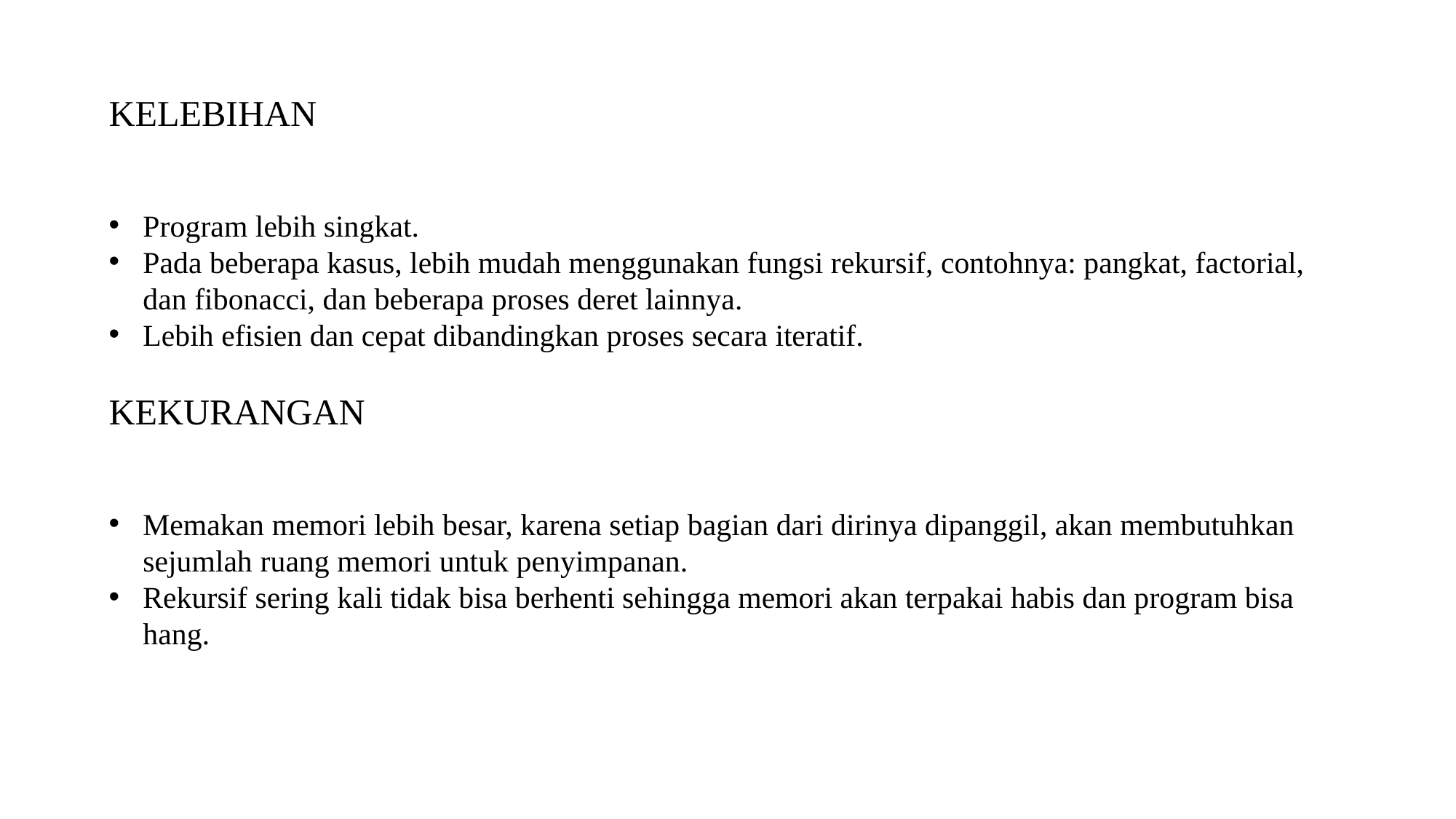

KELEBIHAN

Program lebih singkat.
Pada beberapa kasus, lebih mudah menggunakan fungsi rekursif, contohnya: pangkat, factorial, dan fibonacci, dan beberapa proses deret lainnya.
Lebih efisien dan cepat dibandingkan proses secara iteratif.

KEKURANGAN

Memakan memori lebih besar, karena setiap bagian dari dirinya dipanggil, akan membutuhkan sejumlah ruang memori untuk penyimpanan.
Rekursif sering kali tidak bisa berhenti sehingga memori akan terpakai habis dan program bisa hang.